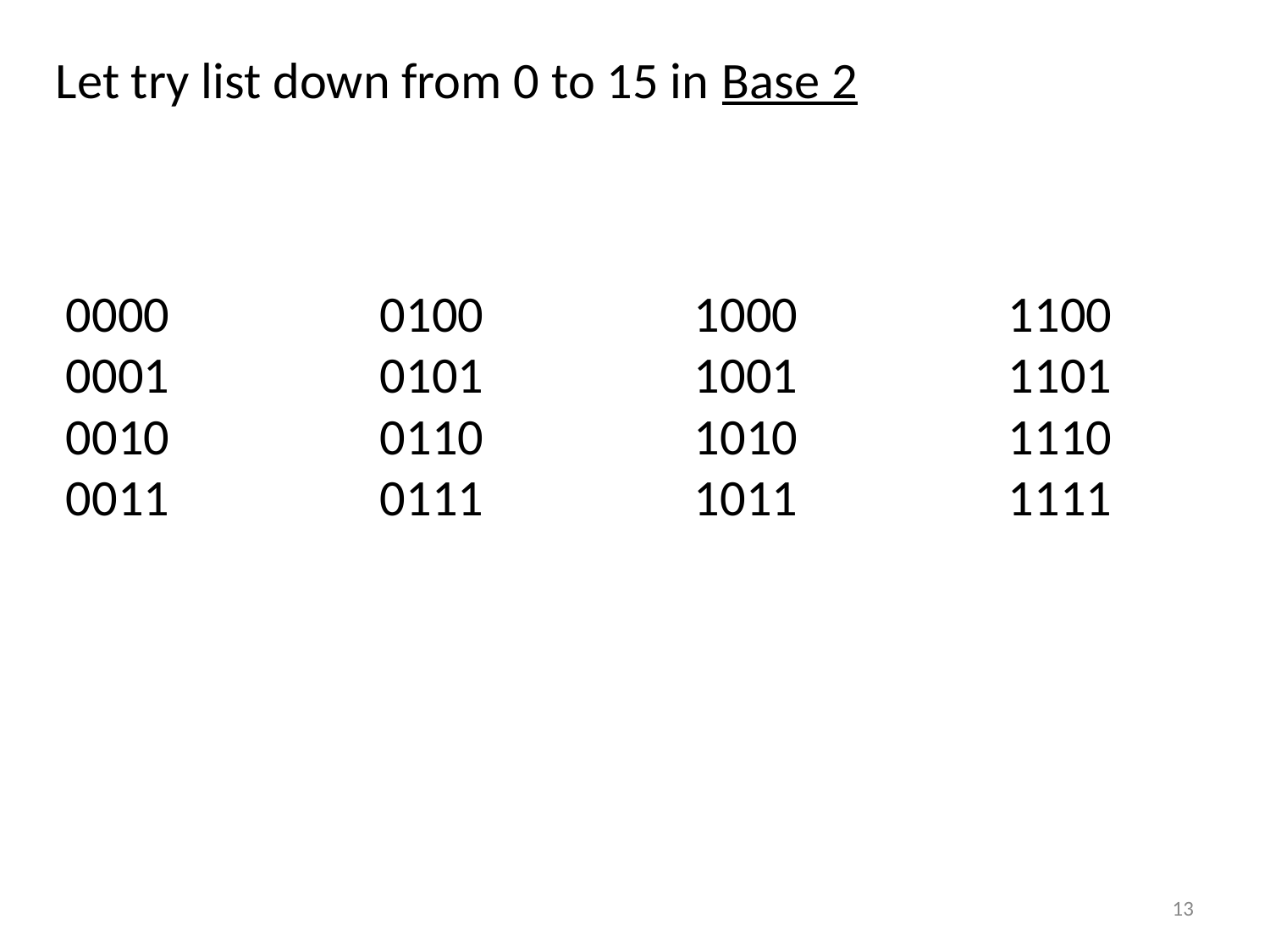

Let try list down from 0 to 15 in Base 2

0000
0001
0010
0011
0100
0101
0110
0111
1000
1001
1010
1011
1100
1101
1110
1111
13